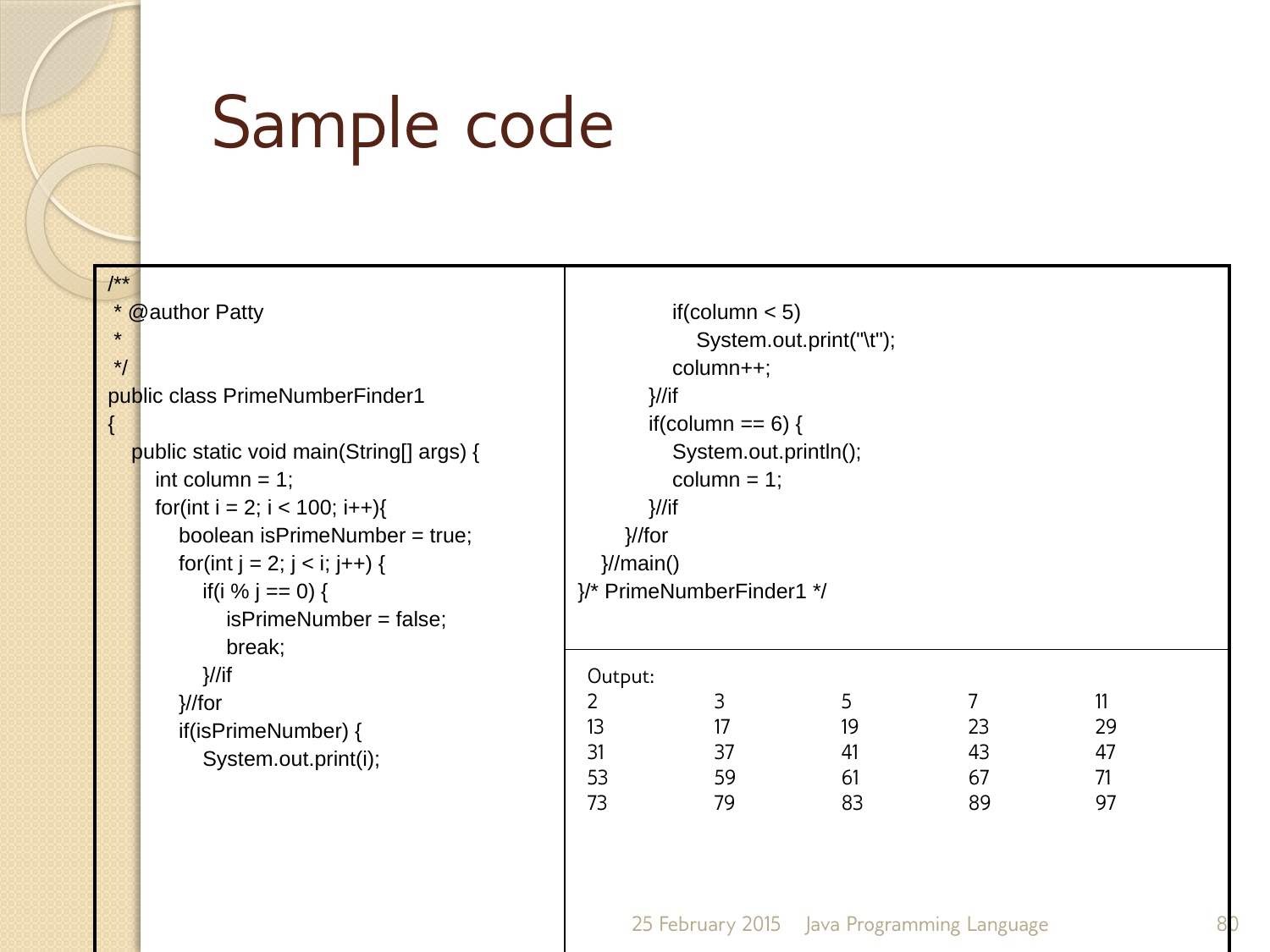

# Sample code
| /\*\* \* @author Patty \* \*/ public class PrimeNumberFinder1 { public static void main(String[] args) { int column = 1; for(int i = 2; i < 100; i++){ boolean isPrimeNumber = true; for(int j = 2; j < i; j++) { if(i % j == 0) { isPrimeNumber = false; break; }//if }//for if(isPrimeNumber) { System.out.print(i); | if(column < 5) System.out.print("\t"); column++; }//if if(column == 6) { System.out.println(); column = 1; }//if }//for }//main() }/\* PrimeNumberFinder1 \*/ |
| --- | --- |
|  |  |
Output:
2	3	5	7	11
13	17	19	23	29
31	37	41	43	47
53	59	61	67	71
73	79	83	89	97
25 February 2015
Java Programming Language
80